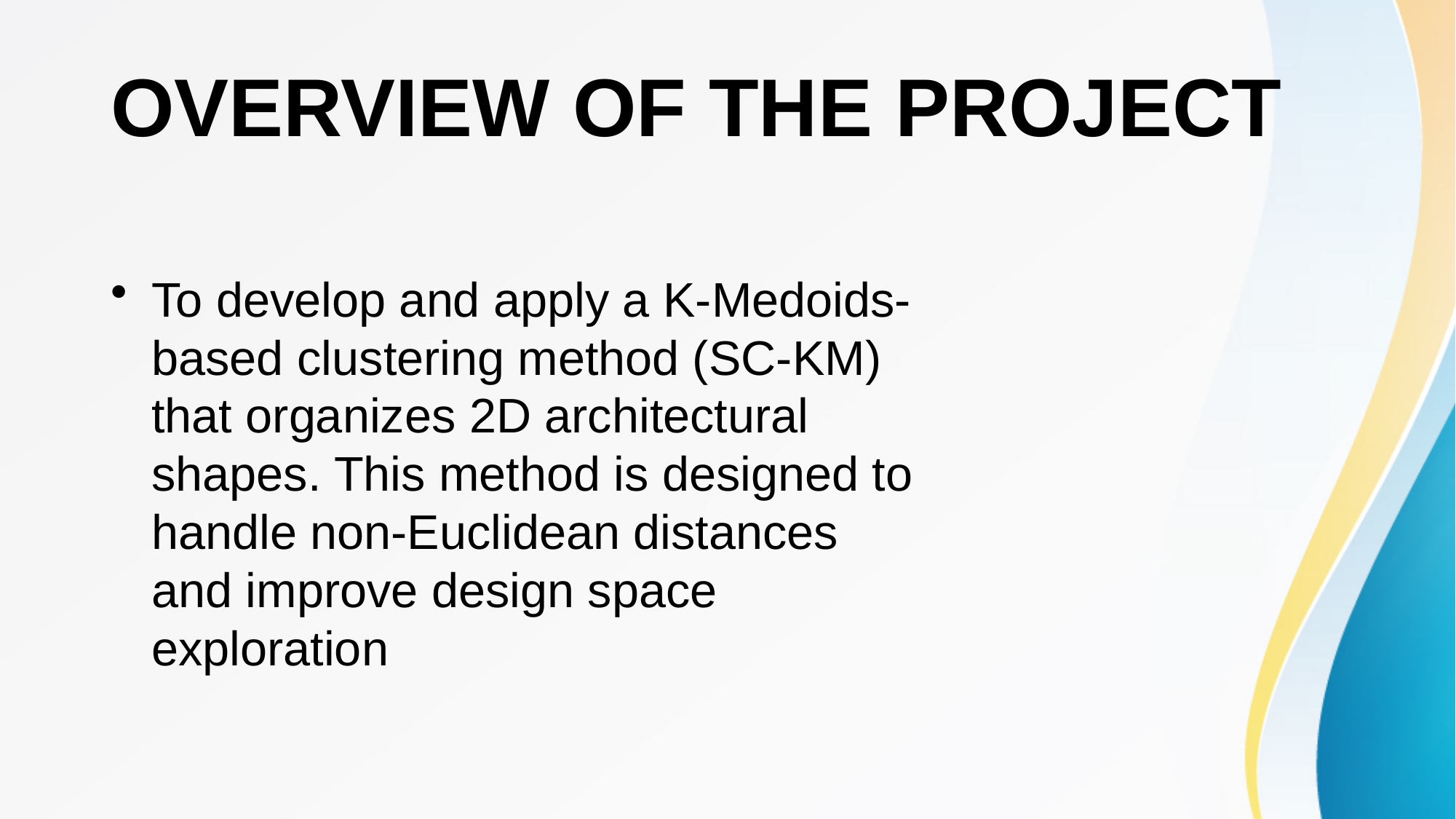

# OVERVIEW OF THE PROJECT
To develop and apply a K-Medoids-based clustering method (SC-KM) that organizes 2D architectural shapes. This method is designed to handle non-Euclidean distances and improve design space exploration